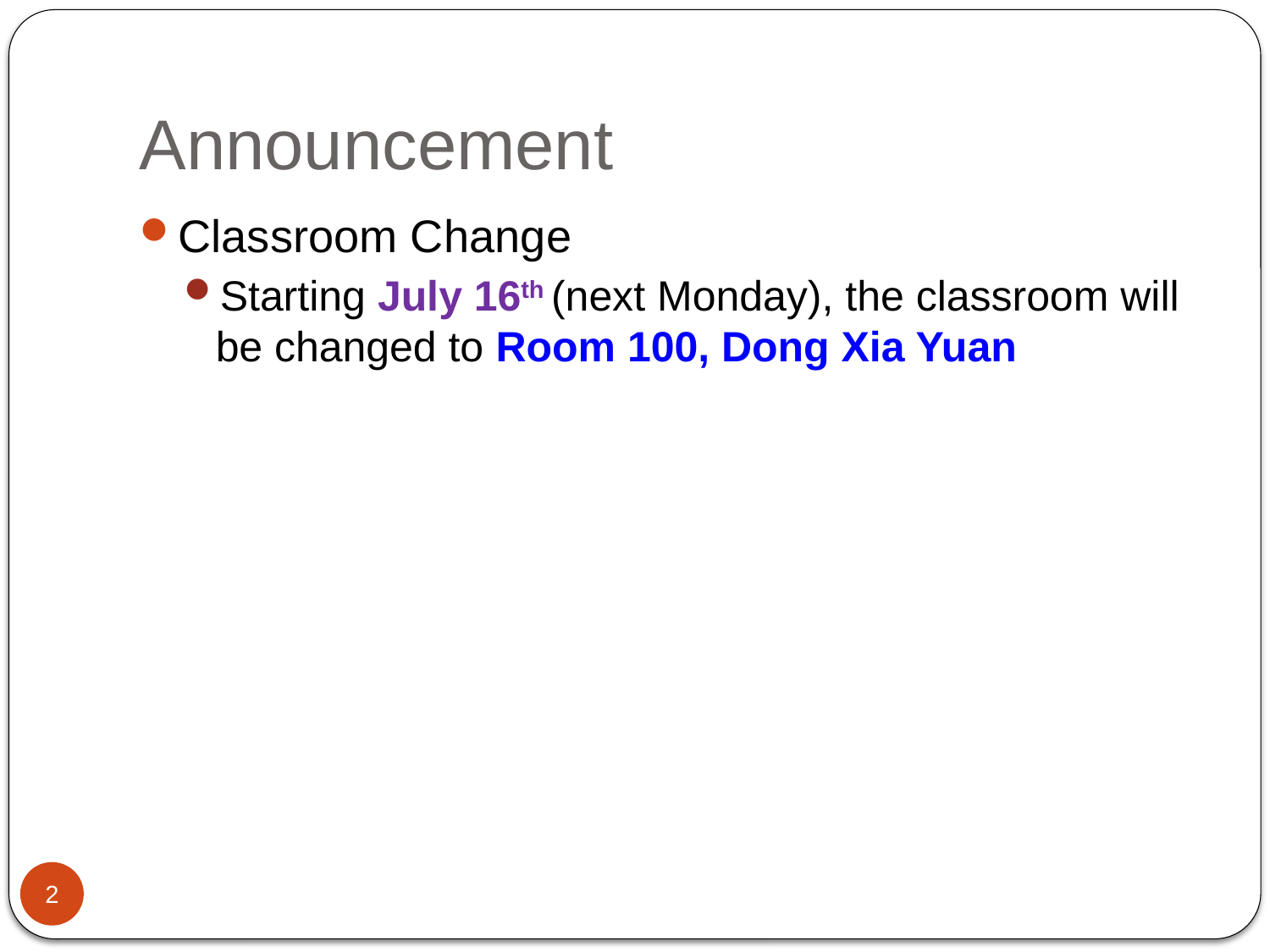

# Announcement
Classroom Change
Starting July 16th (next Monday), the classroom will be changed to Room 100, Dong Xia Yuan

2